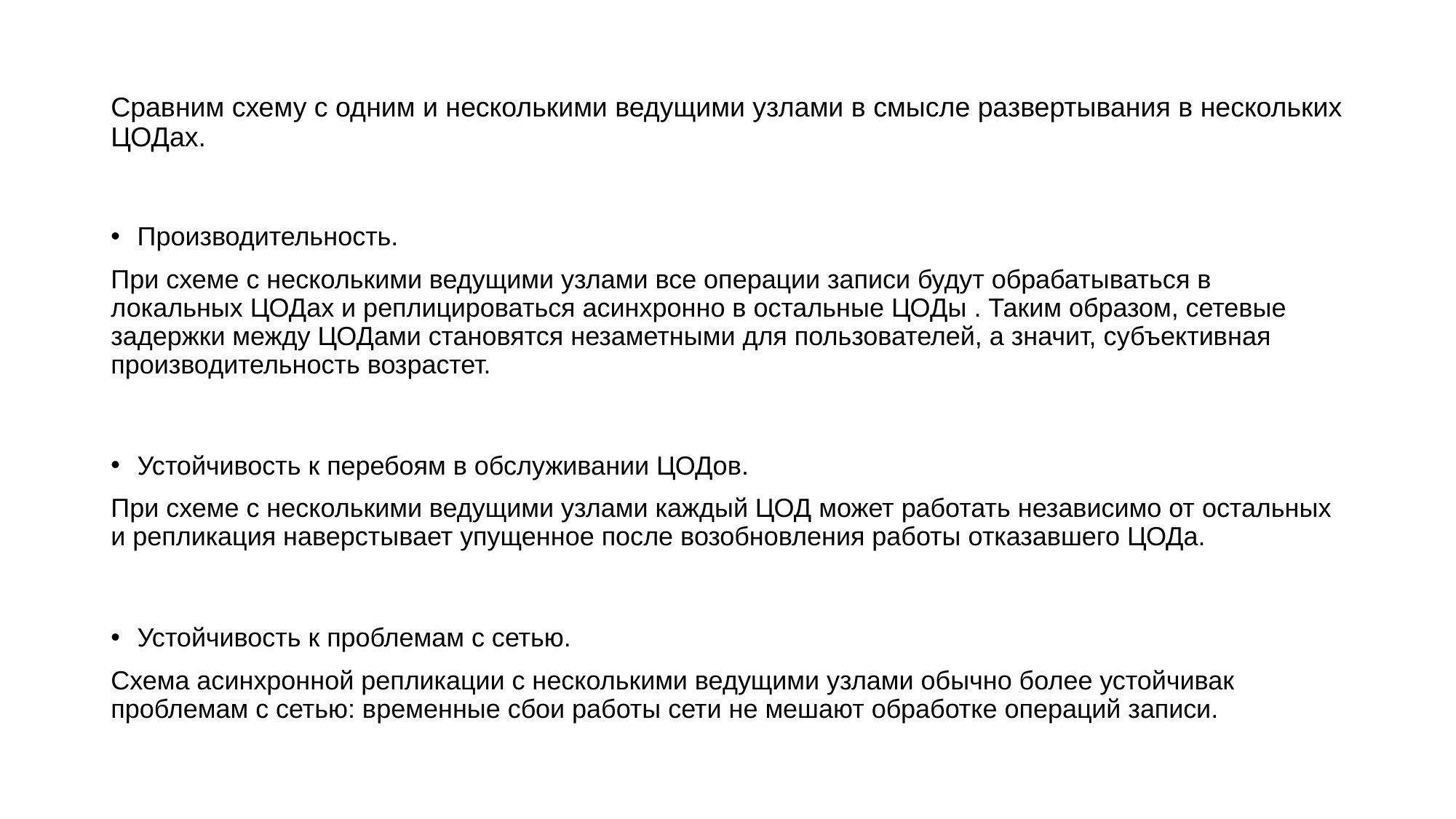

# Сравним схему с одним и несколькими ведущими узлами в смысле развертывания в нескольких ЦОДах.
Производительность.
При схеме с несколькими ведущими узлами все операции записи будут обрабатываться в локальных ЦОДах и реплицироваться асинхронно в остальные ЦОДы . Таким образом, сетевые задержки между ЦОДами становятся незаметными для пользователей, а значит, субъективная производительность возрастет.

Устойчивость к перебоям в обслуживании ЦОДов.
При схеме с несколькими ведущими узлами каждый ЦОД может работать независимо от остальных и репликация наверстывает упущенное после возобновления работы отказавшего ЦОДа.

Устойчивость к проблемам с сетью.
Схема асинхронной репликации с несколькими ведущими узлами обычно более устойчивак проблемам с сетью: временные сбои работы сети не мешают обработке операций записи.